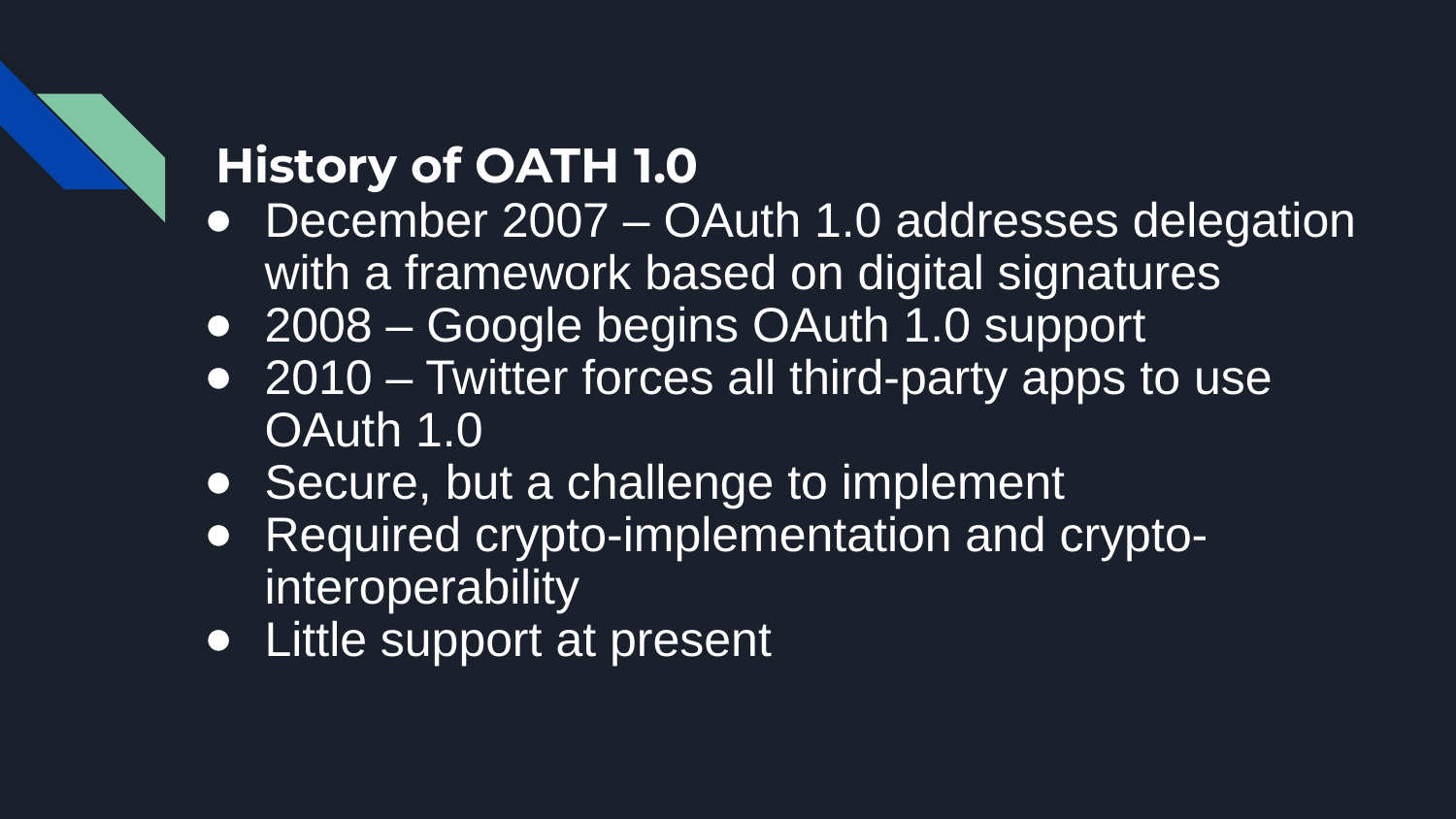

# History of OATH 1.0
December 2007 – OAuth 1.0 addresses delegation with a framework based on digital signatures
2008 – Google begins OAuth 1.0 support
2010 – Twitter forces all third-party apps to use OAuth 1.0
Secure, but a challenge to implement
Required crypto-implementation and crypto-interoperability
Little support at present